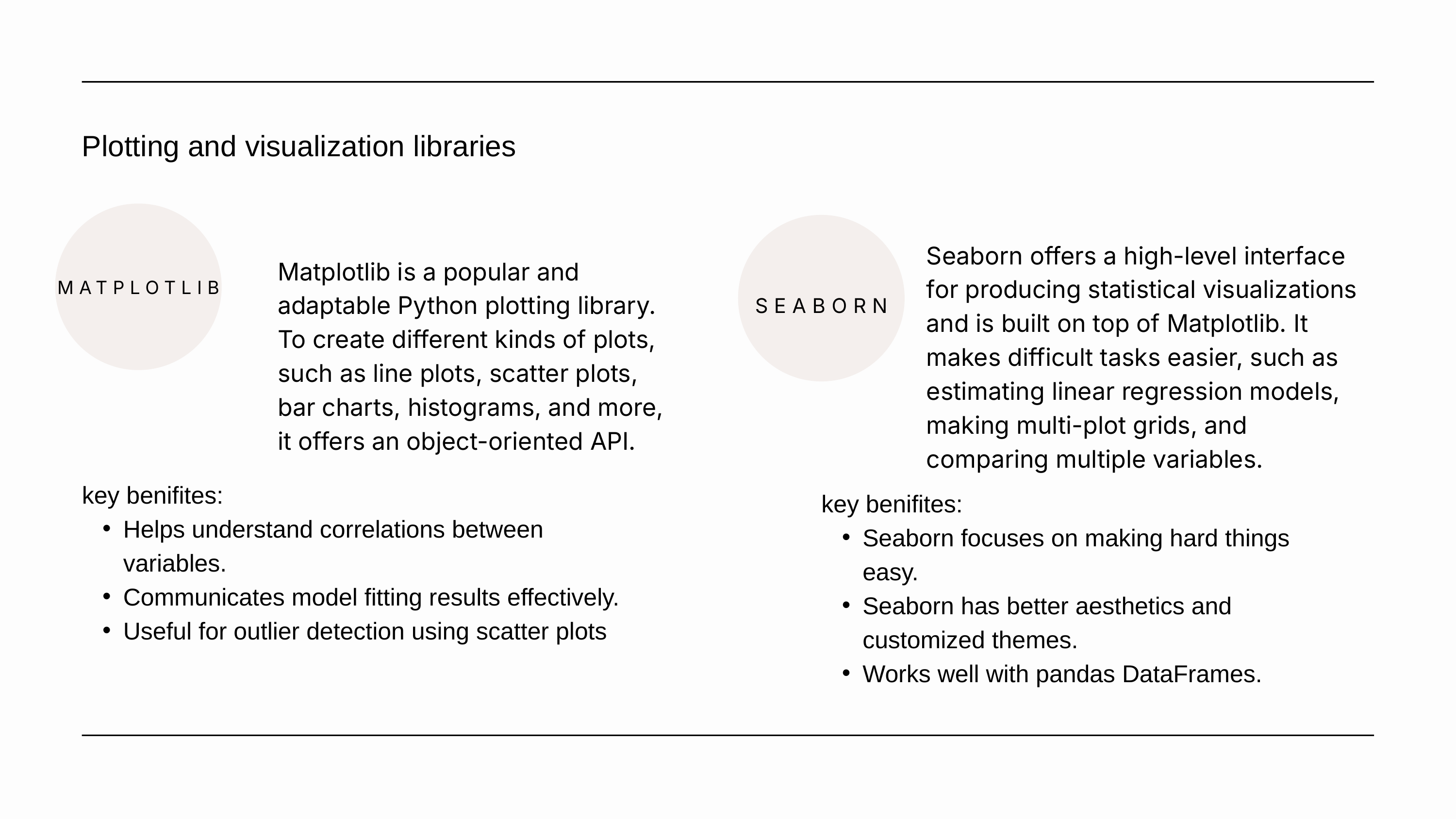

Plotting and visualization libraries

Seaborn offers a high-level interface for producing statistical visualizations and is built on top of Matplotlib. It makes difficult tasks easier, such as estimating linear regression models, making multi-plot grids, and comparing multiple variables.
Matplotlib is a popular and adaptable Python plotting library. To create different kinds of plots, such as line plots, scatter plots, bar charts, histograms, and more, it offers an object-oriented API.
MATPLOTLIB
SEABORN
key benifites:
Helps understand correlations between variables.
Communicates model fitting results effectively.
Useful for outlier detection using scatter plots
key benifites:
Seaborn focuses on making hard things easy.
Seaborn has better aesthetics and customized themes.
Works well with pandas DataFrames.